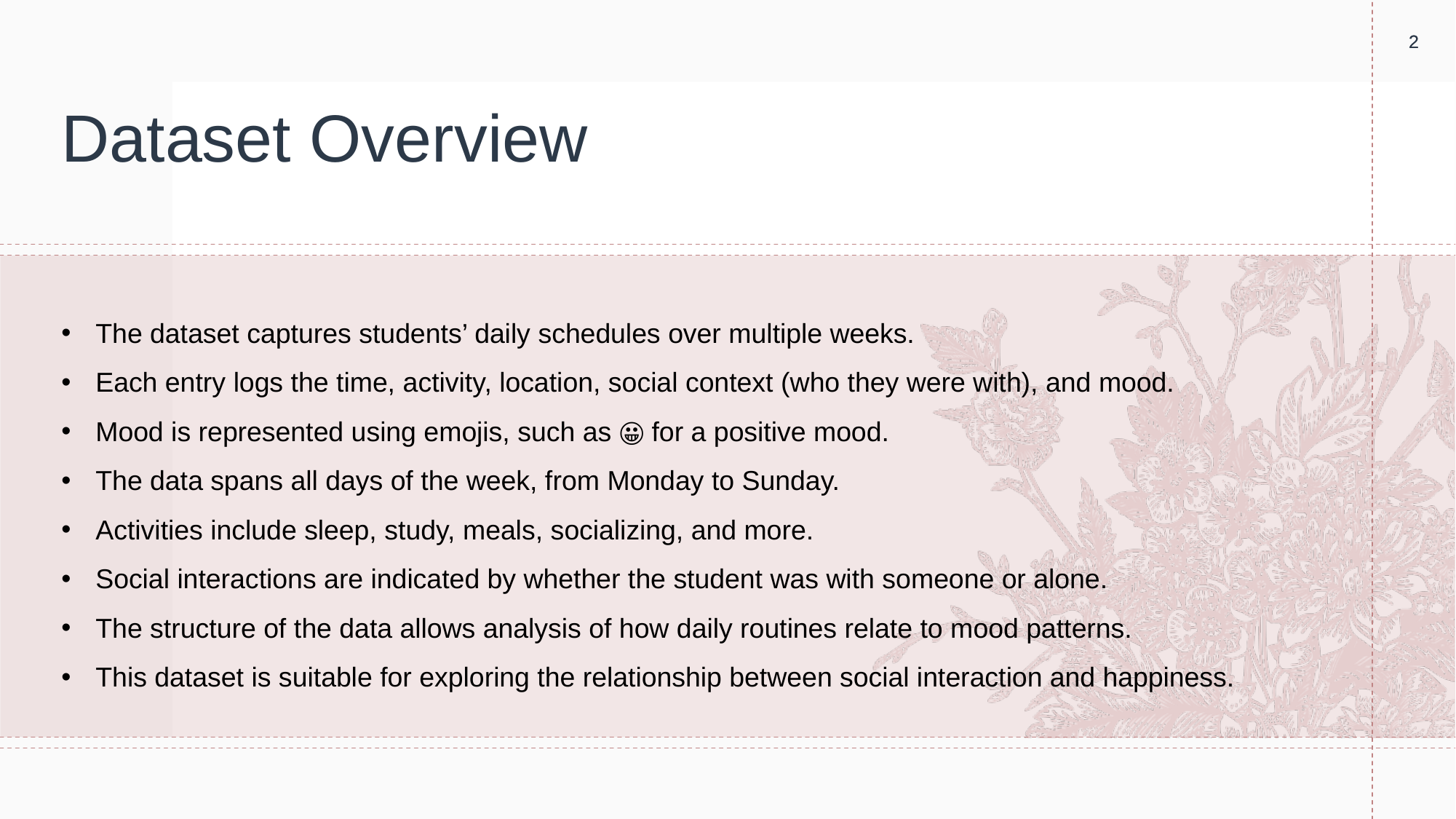

2
2
# Dataset Overview
The dataset captures students’ daily schedules over multiple weeks.
Each entry logs the time, activity, location, social context (who they were with), and mood.
Mood is represented using emojis, such as 😀 for a positive mood.
The data spans all days of the week, from Monday to Sunday.
Activities include sleep, study, meals, socializing, and more.
Social interactions are indicated by whether the student was with someone or alone.
The structure of the data allows analysis of how daily routines relate to mood patterns.
This dataset is suitable for exploring the relationship between social interaction and happiness.